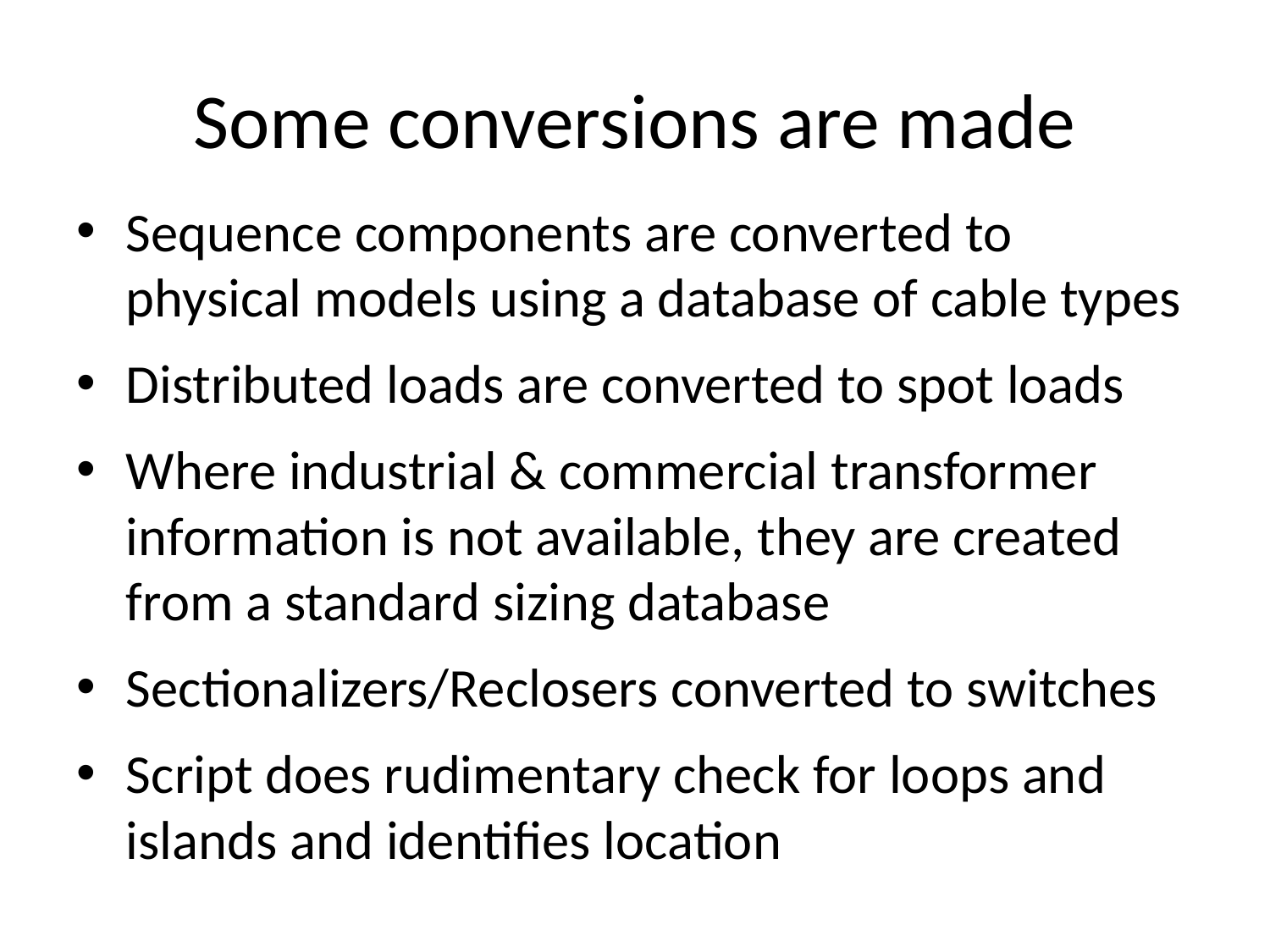

# Some conversions are made
Sequence components are converted to physical models using a database of cable types
Distributed loads are converted to spot loads
Where industrial & commercial transformer information is not available, they are created from a standard sizing database
Sectionalizers/Reclosers converted to switches
Script does rudimentary check for loops and islands and identifies location